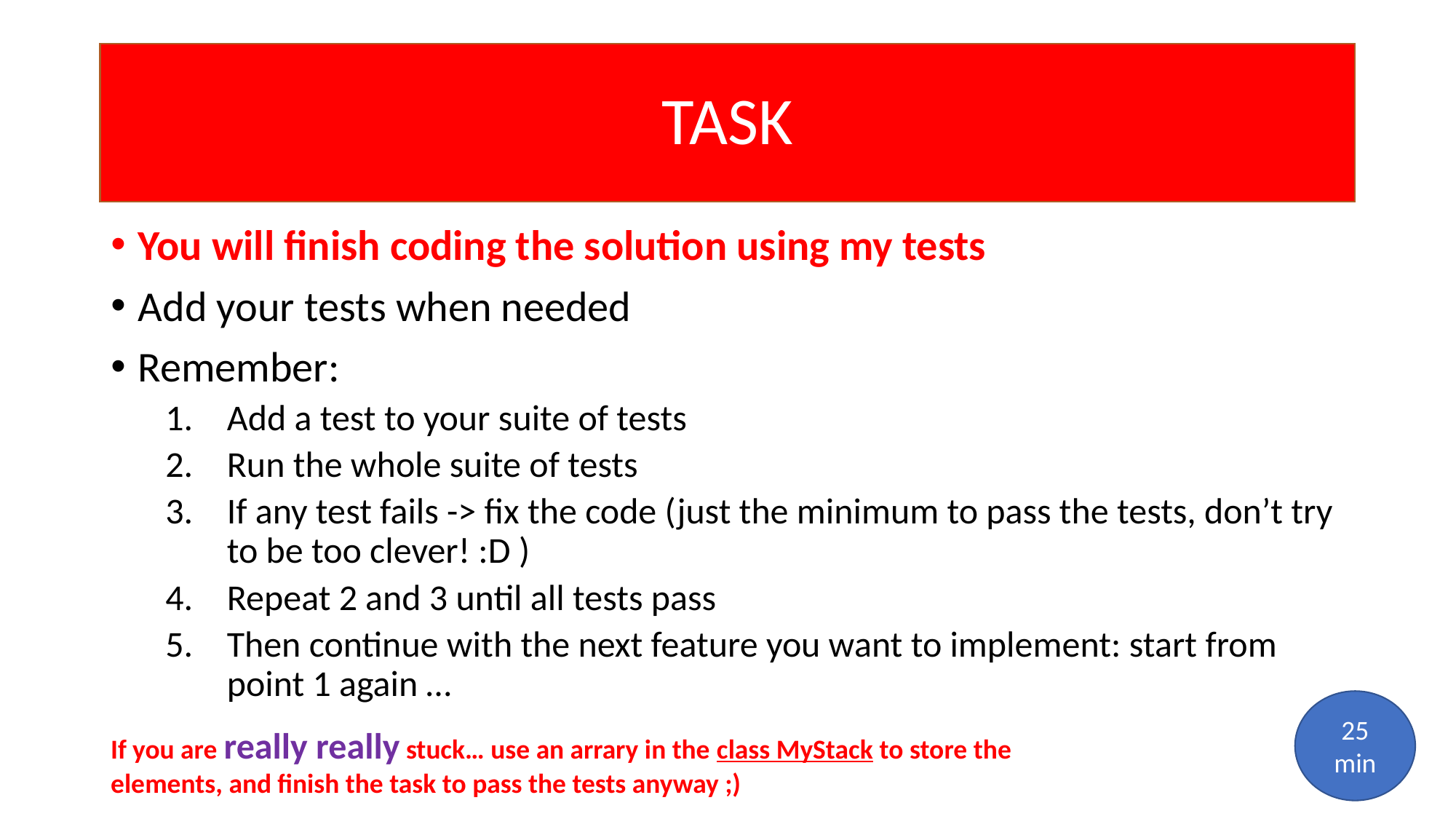

# TASK
You will finish coding the solution using my tests
Add your tests when needed
Remember:
Add a test to your suite of tests
Run the whole suite of tests
If any test fails -> fix the code (just the minimum to pass the tests, don’t try to be too clever! :D )
Repeat 2 and 3 until all tests pass
Then continue with the next feature you want to implement: start from point 1 again …

25
min
If you are really really stuck… use an arrary in the class MyStack to store the
elements, and finish the task to pass the tests anyway ;)